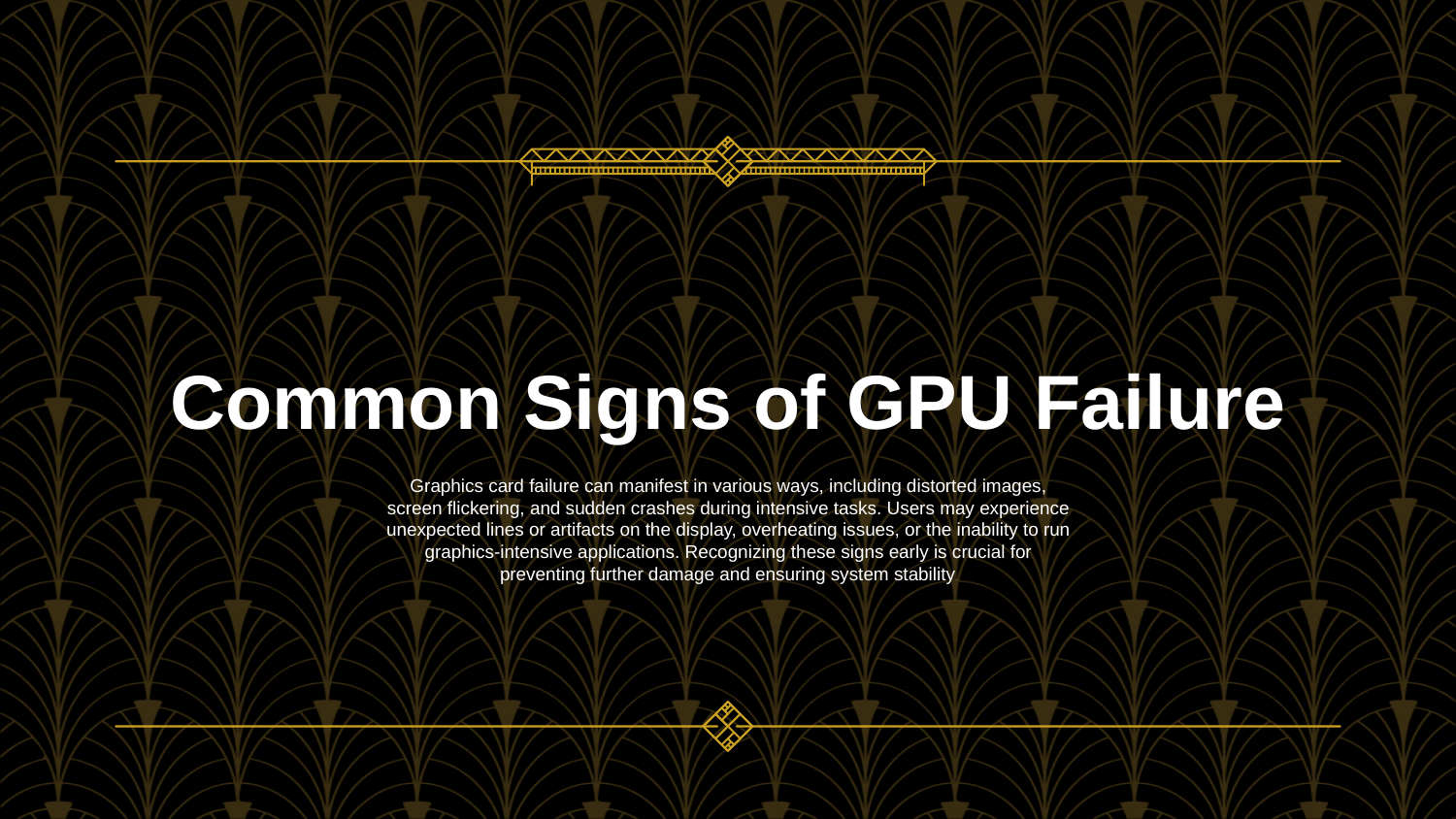

# Common Signs of GPU Failure
Graphics card failure can manifest in various ways, including distorted images, screen flickering, and sudden crashes during intensive tasks. Users may experience unexpected lines or artifacts on the display, overheating issues, or the inability to run graphics-intensive applications. Recognizing these signs early is crucial for preventing further damage and ensuring system stability.